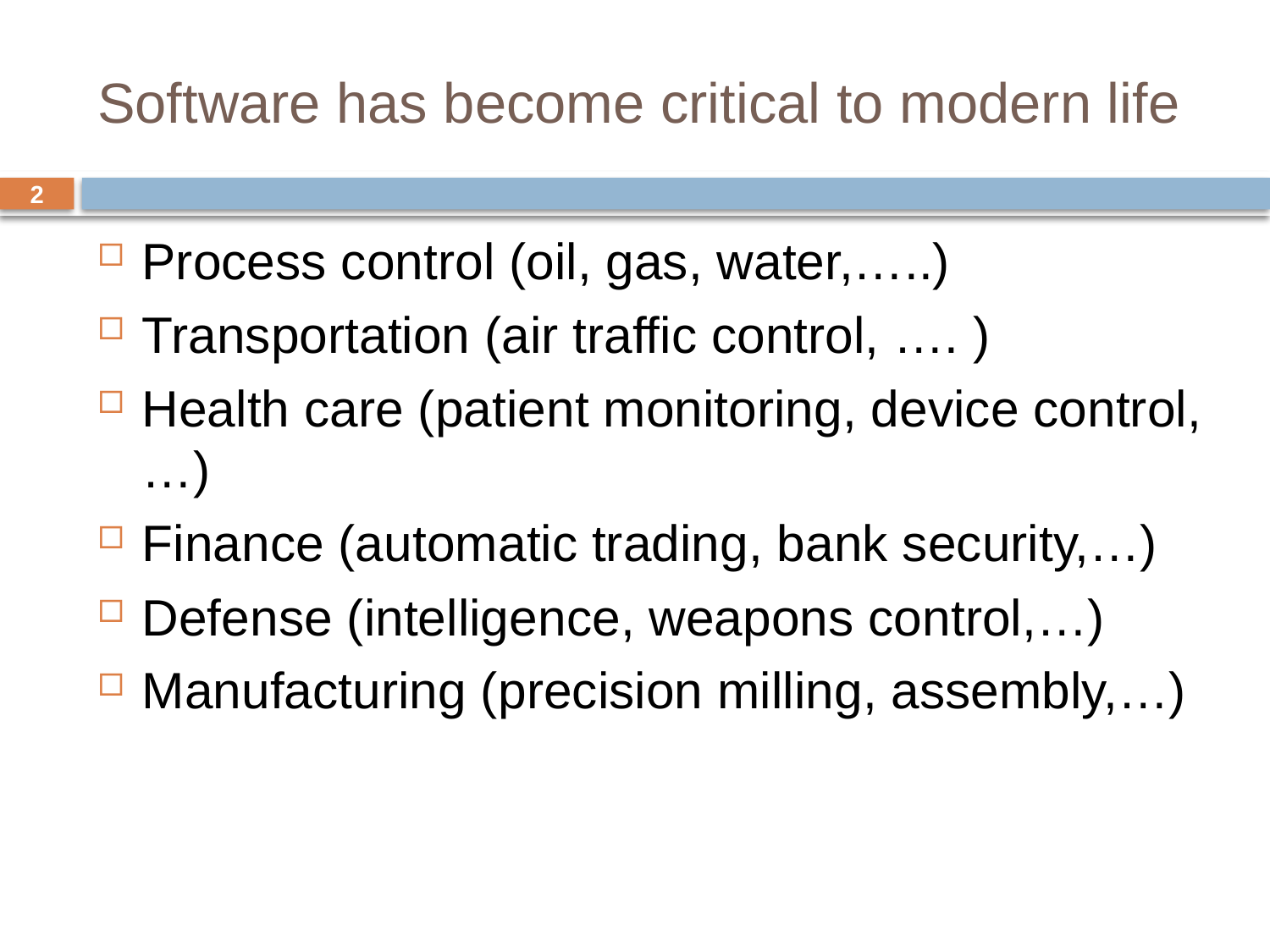

# Software has become critical to modern life
2
Process control (oil, gas, water,…..)
Transportation (air traffic control, …. )
Health care (patient monitoring, device control,…)
Finance (automatic trading, bank security,…)
Defense (intelligence, weapons control,…)
Manufacturing (precision milling, assembly,…)